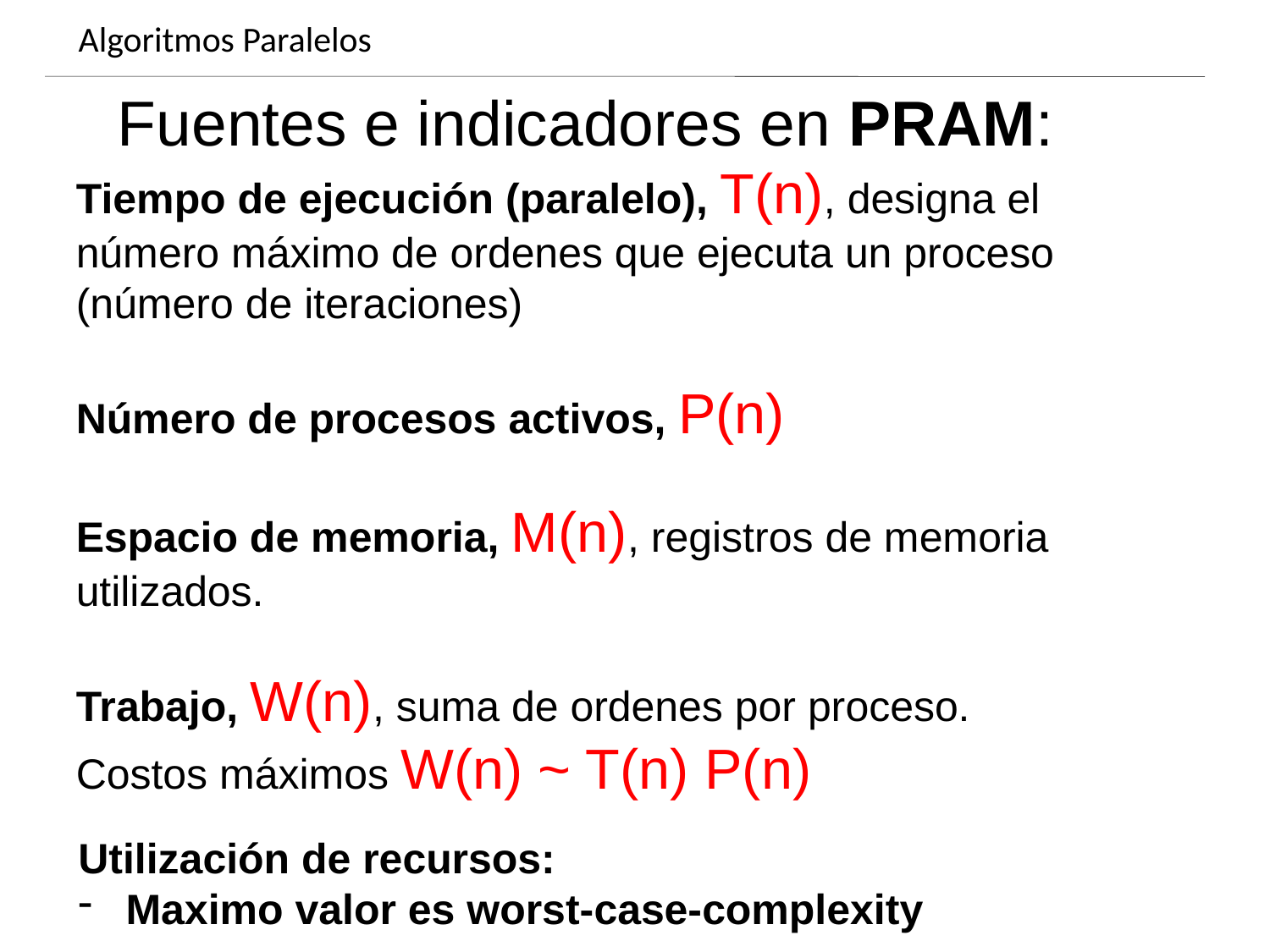

Algoritmos Paralelos
Dynamics of growing SMBHs in galaxy cores

Fuentes e indicadores en PRAM:

Tiempo de ejecución (paralelo), T(n), designa el número máximo de ordenes que ejecuta un proceso (número de iteraciones)

Número de procesos activos, P(n)

Espacio de memoria, M(n), registros de memoria utilizados.

Trabajo, W(n), suma de ordenes por proceso.
Costos máximos W(n) ~ T(n) P(n)

Utilización de recursos:
Maximo valor es worst-case-complexity